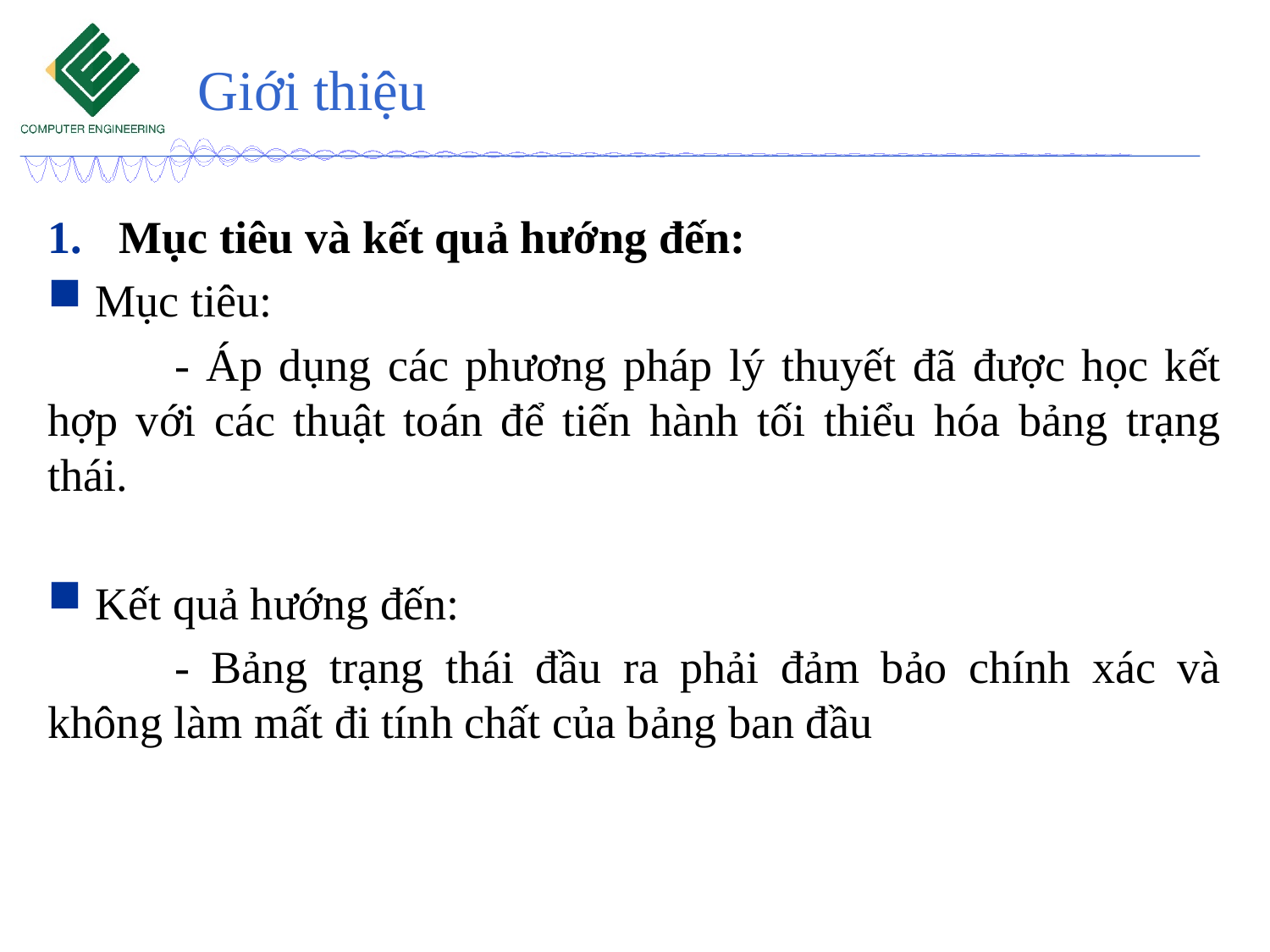

# Giới thiệu
Mục tiêu và kết quả hướng đến:
Mục tiêu:
	- Áp dụng các phương pháp lý thuyết đã được học kết hợp với các thuật toán để tiến hành tối thiểu hóa bảng trạng thái.

Kết quả hướng đến:
	- Bảng trạng thái đầu ra phải đảm bảo chính xác và không làm mất đi tính chất của bảng ban đầu
5